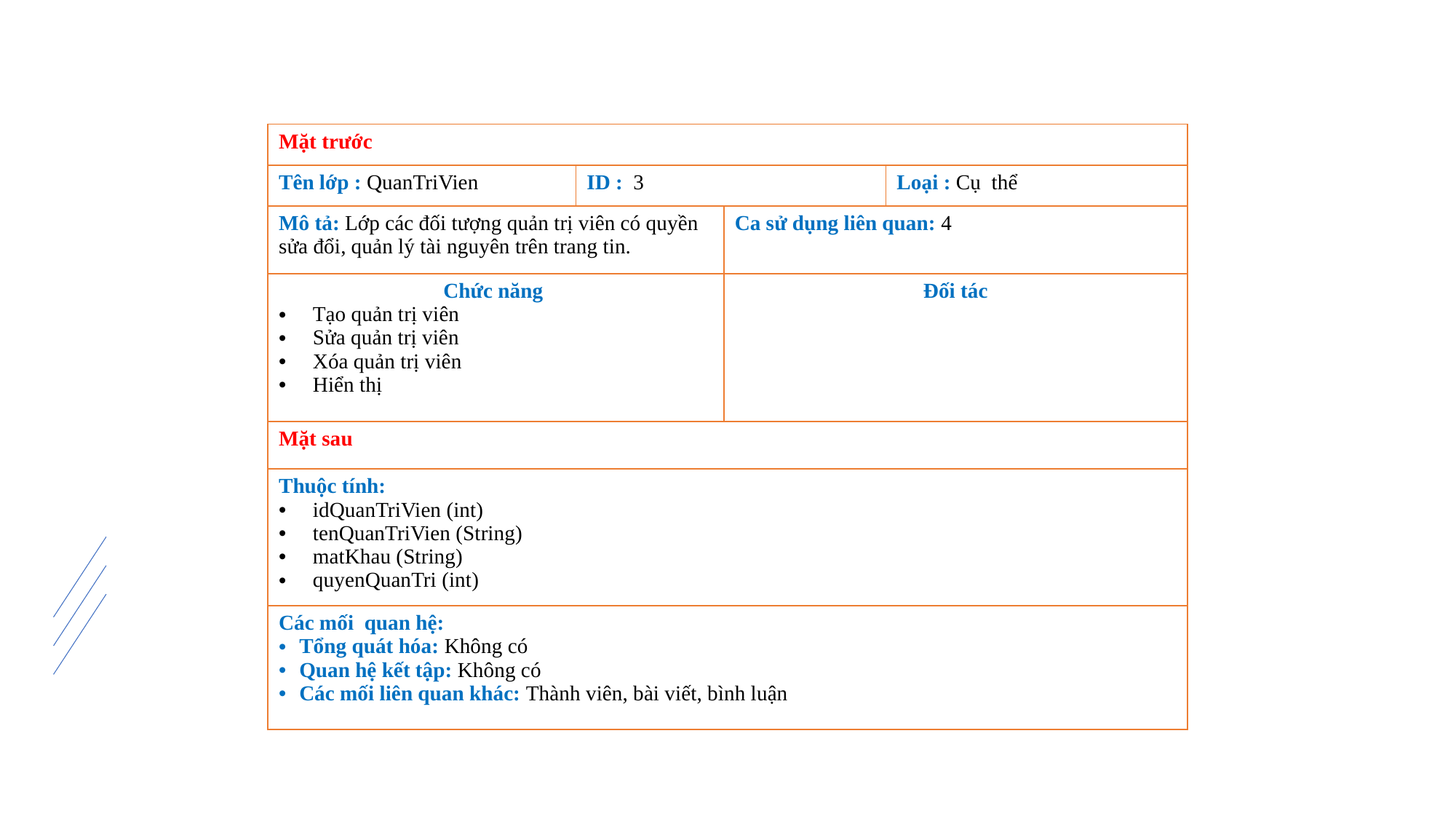

| Mặt trước |  |  |  |
| --- | --- | --- | --- |
| Tên lớp : QuanTriVien | ID : 3 |  | Loại : Cụ thể |
| Mô tả: Lớp các đối tượng quản trị viên có quyền sửa đổi, quản lý tài nguyên trên trang tin. |  | Ca sử dụng liên quan: 4 |  |
| Chức năng Tạo quản trị viên Sửa quản trị viên Xóa quản trị viên Hiển thị |  | Đối tác |  |
| Mặt sau |  |  |  |
| Thuộc tính: idQuanTriVien (int) tenQuanTriVien (String) matKhau (String) quyenQuanTri (int) |  |  |  |
| Các mối quan hệ: Tổng quát hóa: Không có Quan hệ kết tập: Không có Các mối liên quan khác: Thành viên, bài viết, bình luận |  |  |  |